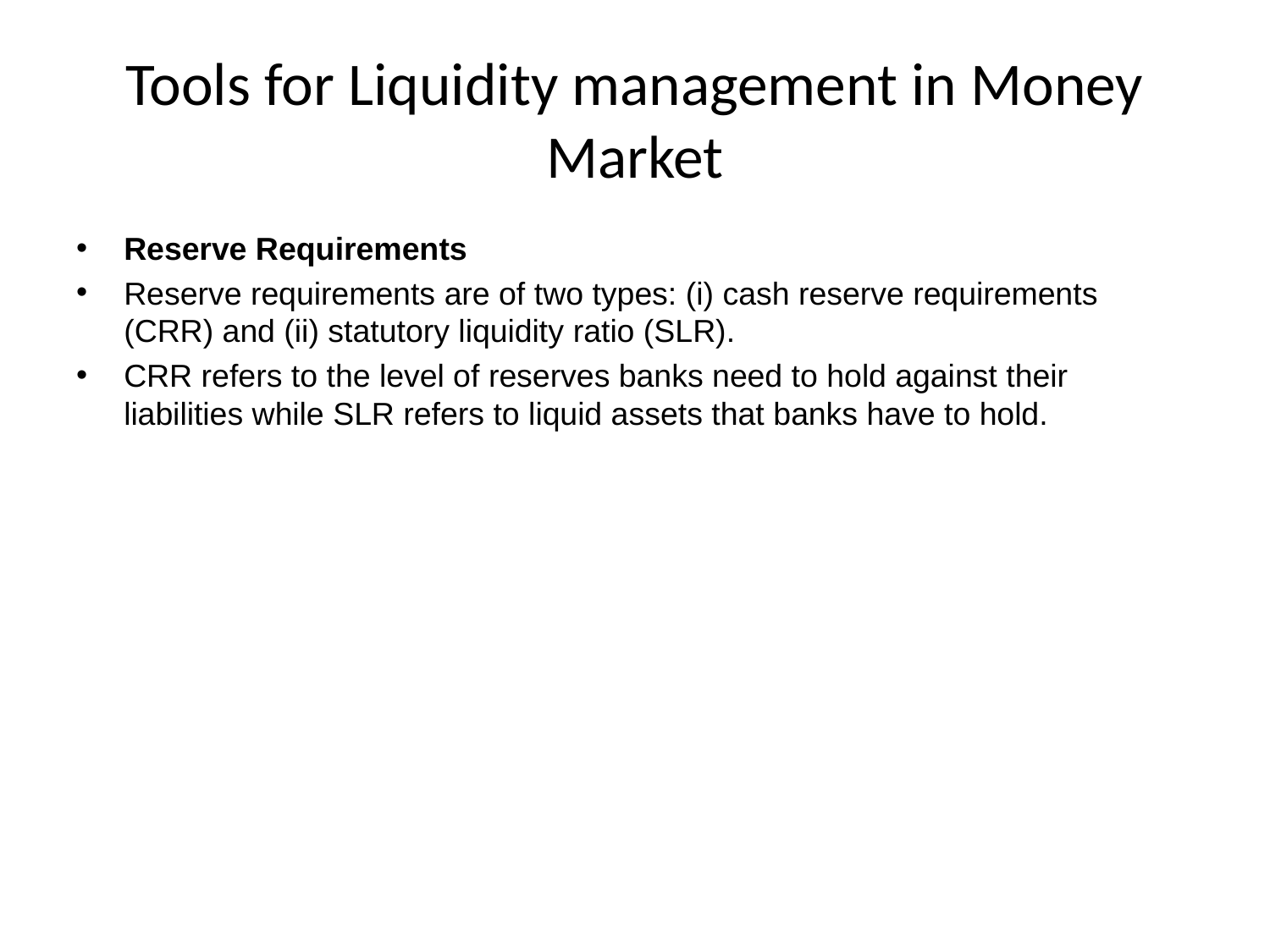

# Tools for Liquidity management in Money Market
Reserve Requirements
Reserve requirements are of two types: (i) cash reserve requirements (CRR) and (ii) statutory liquidity ratio (SLR).
CRR refers to the level of reserves banks need to hold against their liabilities while SLR refers to liquid assets that banks have to hold.